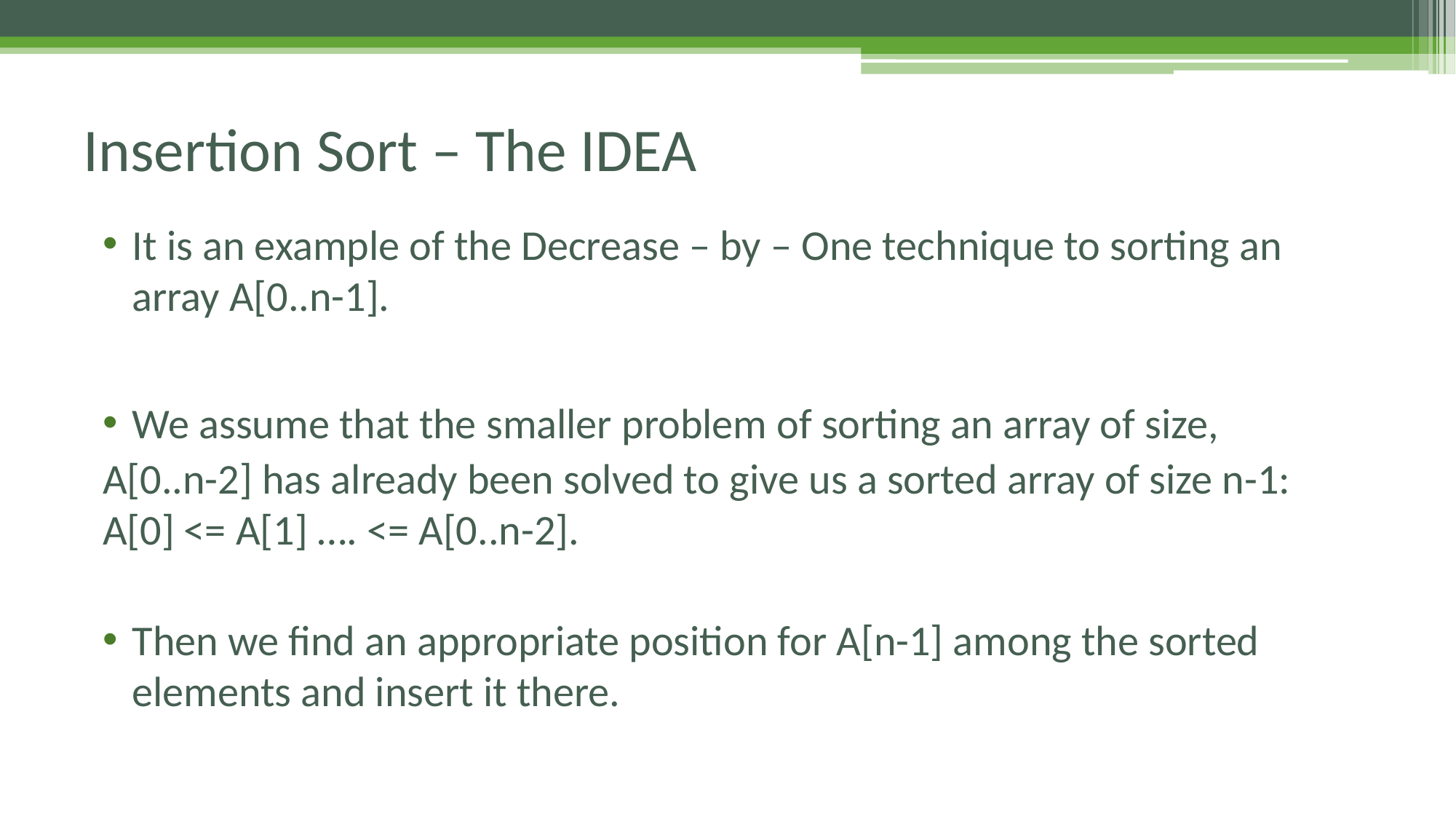

# Insertion Sort – The IDEA
It is an example of the Decrease – by – One technique to sorting an array A[0..n-1].

We assume that the smaller problem of sorting an array of size,
A[0..n-2] has already been solved to give us a sorted array of size n-1: A[0] <= A[1] …. <= A[0..n-2].

Then we find an appropriate position for A[n-1] among the sorted elements and insert it there.